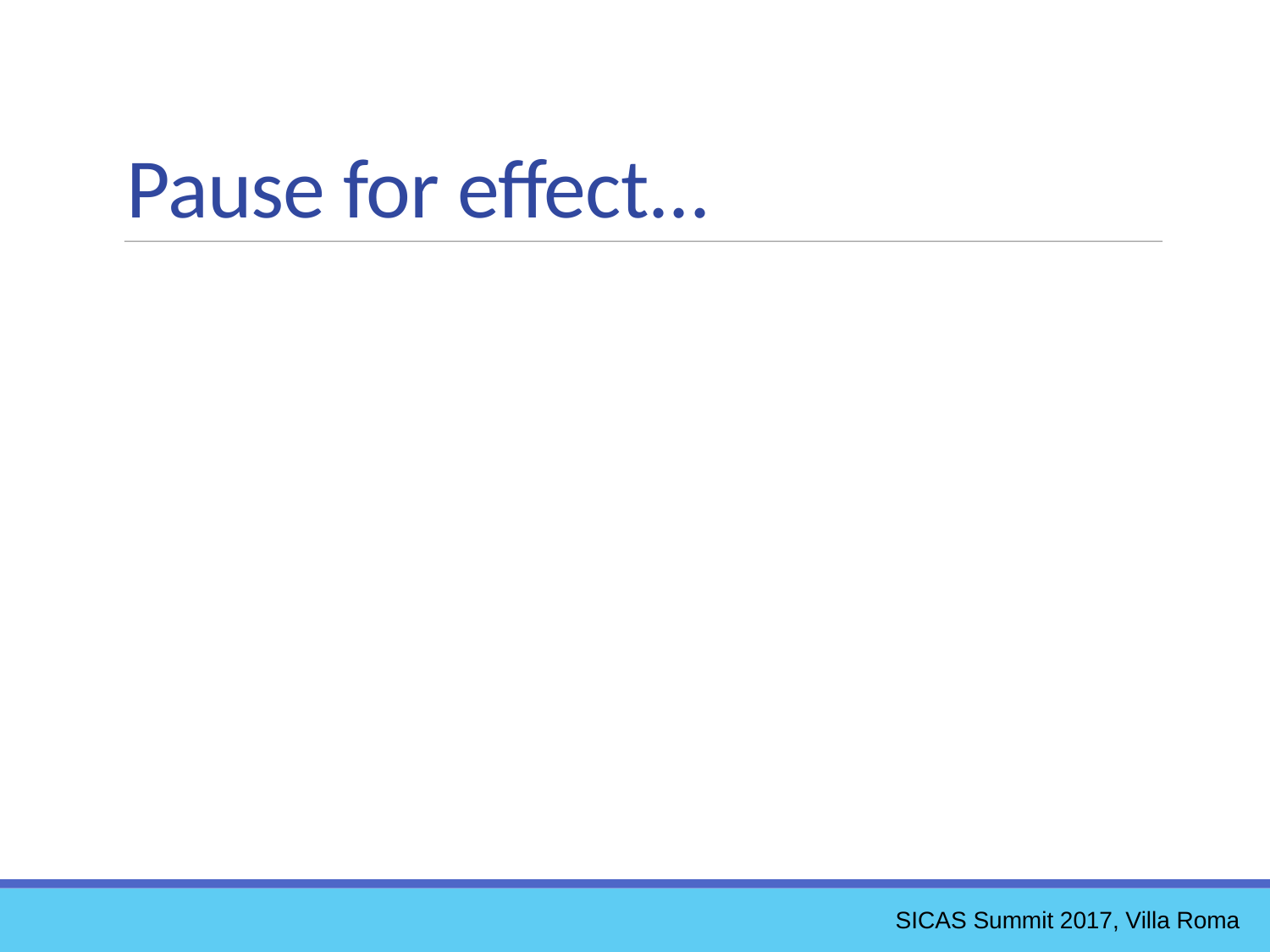

Pause for effect...

SICAS Summit 2017, Villa Roma